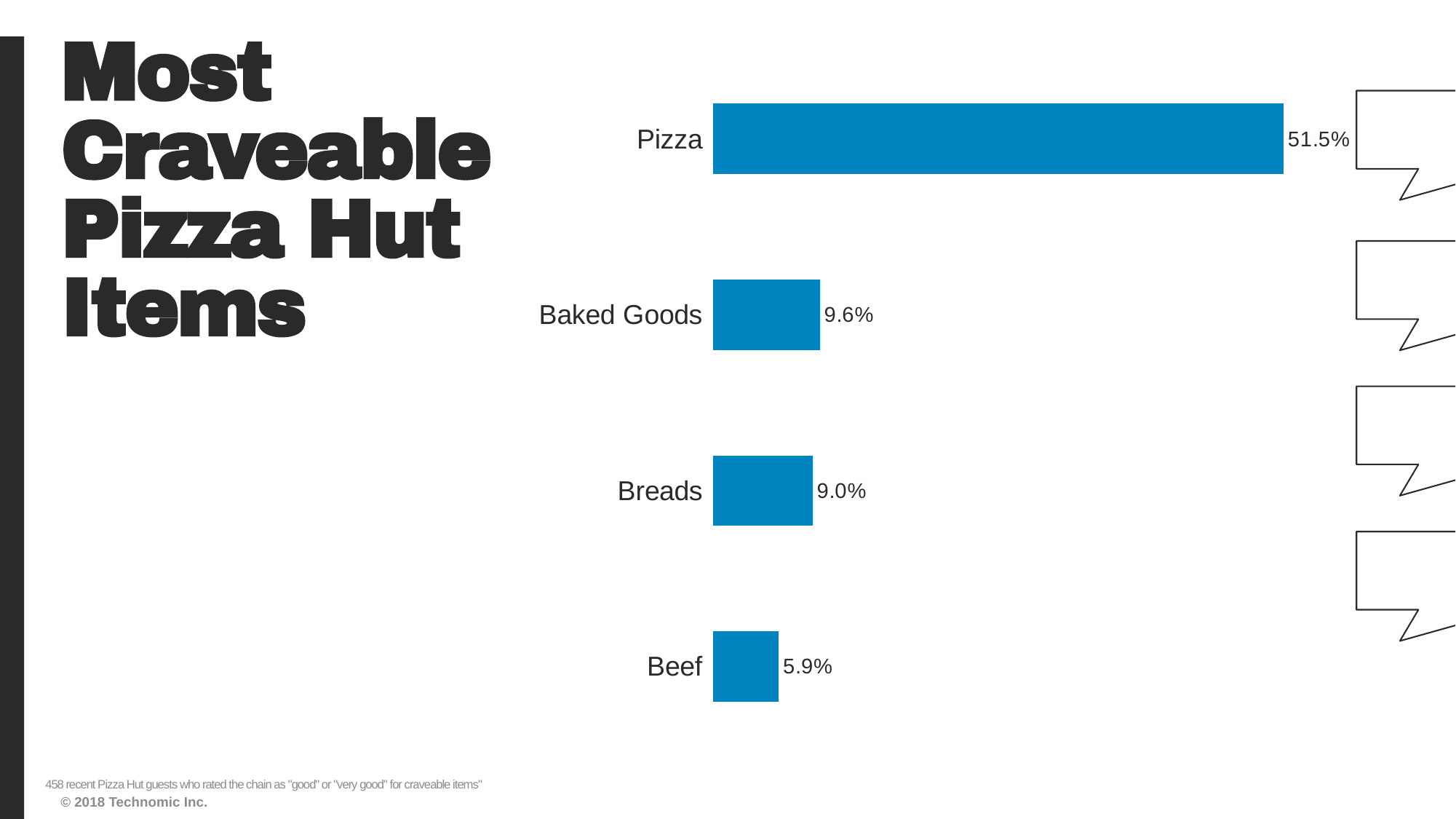

# Most Craveable Pizza Hut Items

### Chart

| Category | Series1 |
|---|---|
| Beef | 0.058951965 |
| Breads | 0.0895196509999999 |
| Baked Goods | 0.096069869 |
| Pizza | 0.515283843 |
458 recent Pizza Hut guests who rated the chain as "good" or "very good" for craveable items"